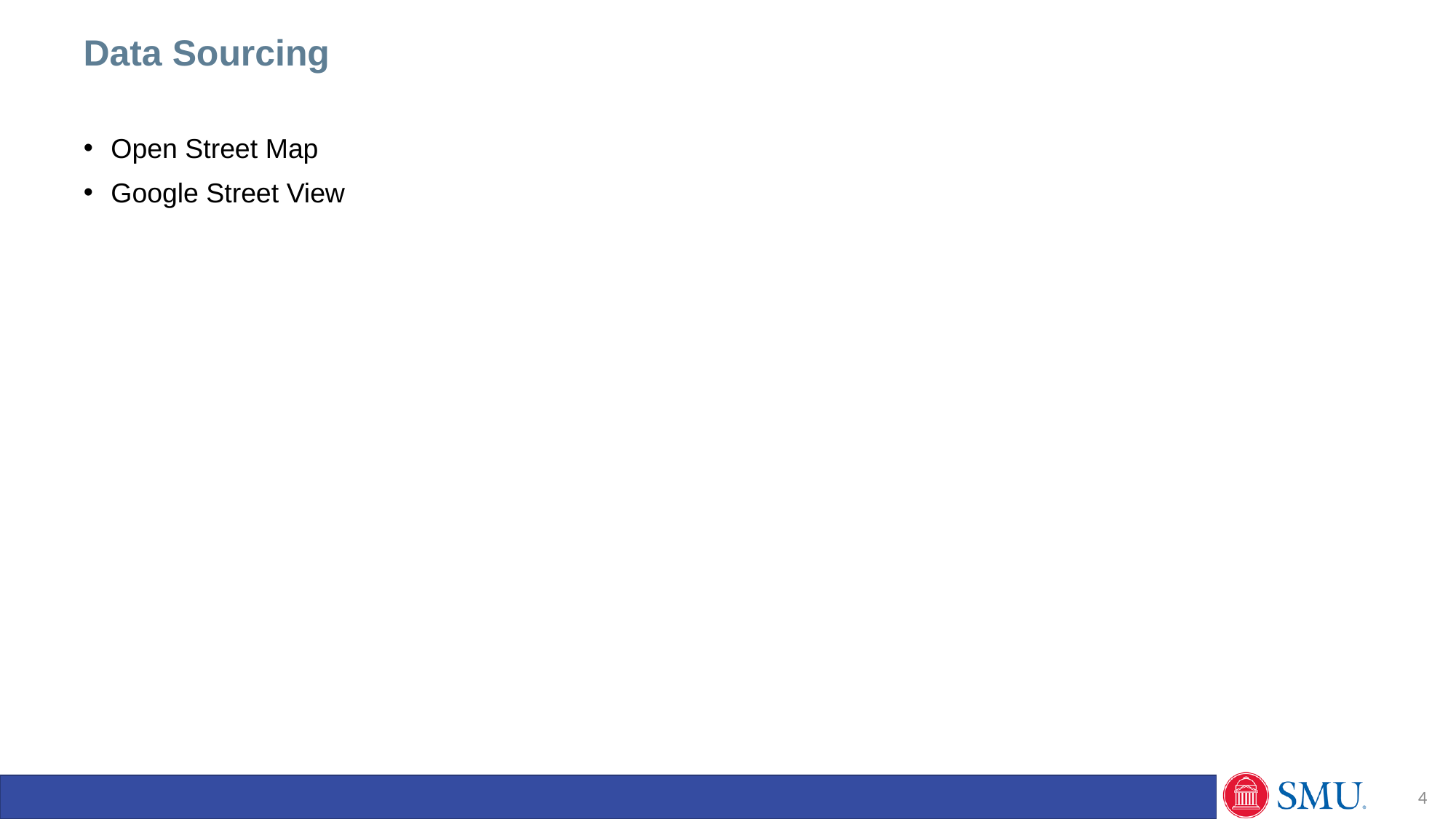

Data Sourcing
Open Street Map
Google Street View

4